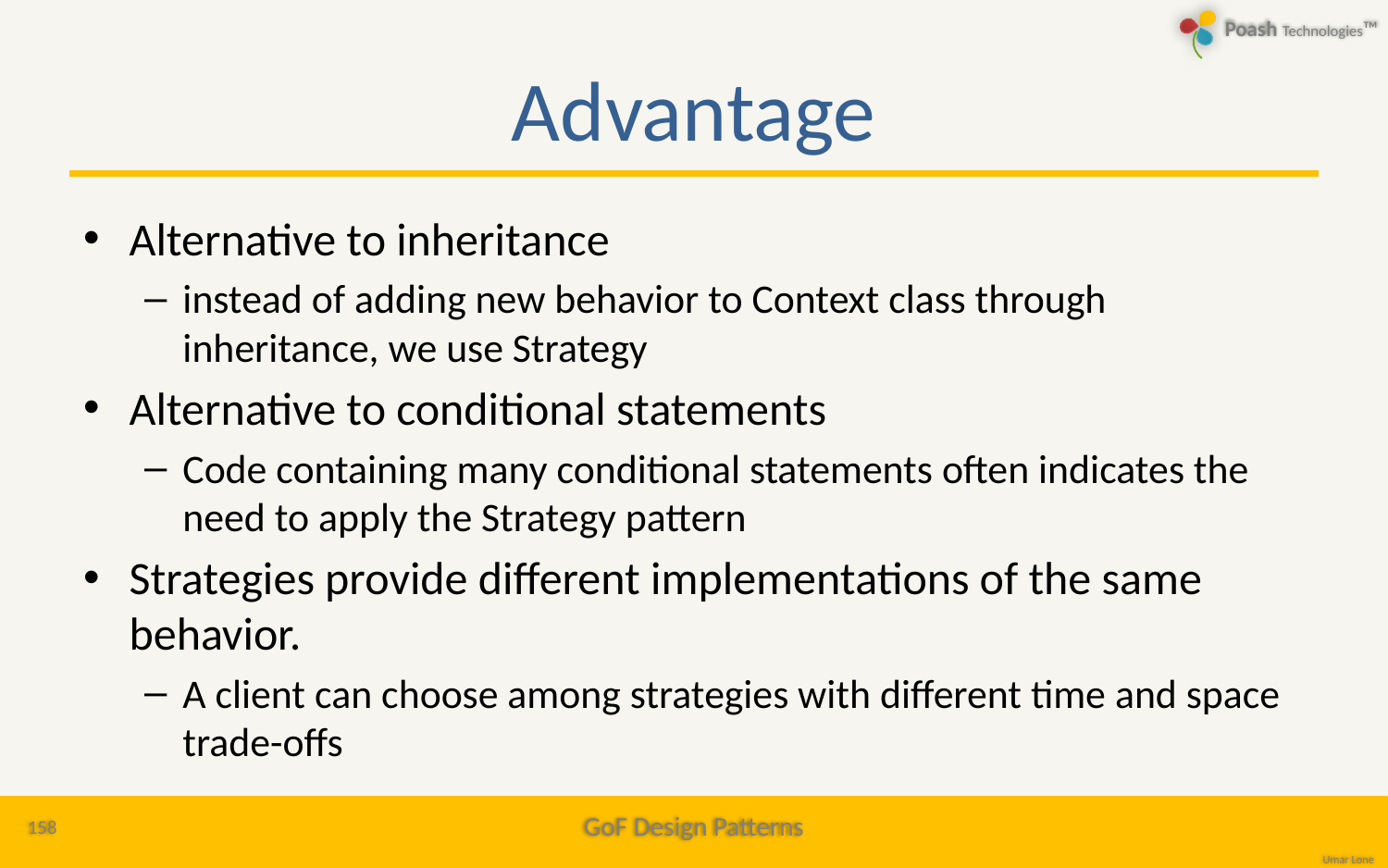

# Advantage
Alternative to inheritance
instead of adding new behavior to Context class through inheritance, we use Strategy
Alternative to conditional statements
Code containing many conditional statements often indicates the need to apply the Strategy pattern
Strategies provide different implementations of the same behavior.
A client can choose among strategies with different time and space trade-offs
158